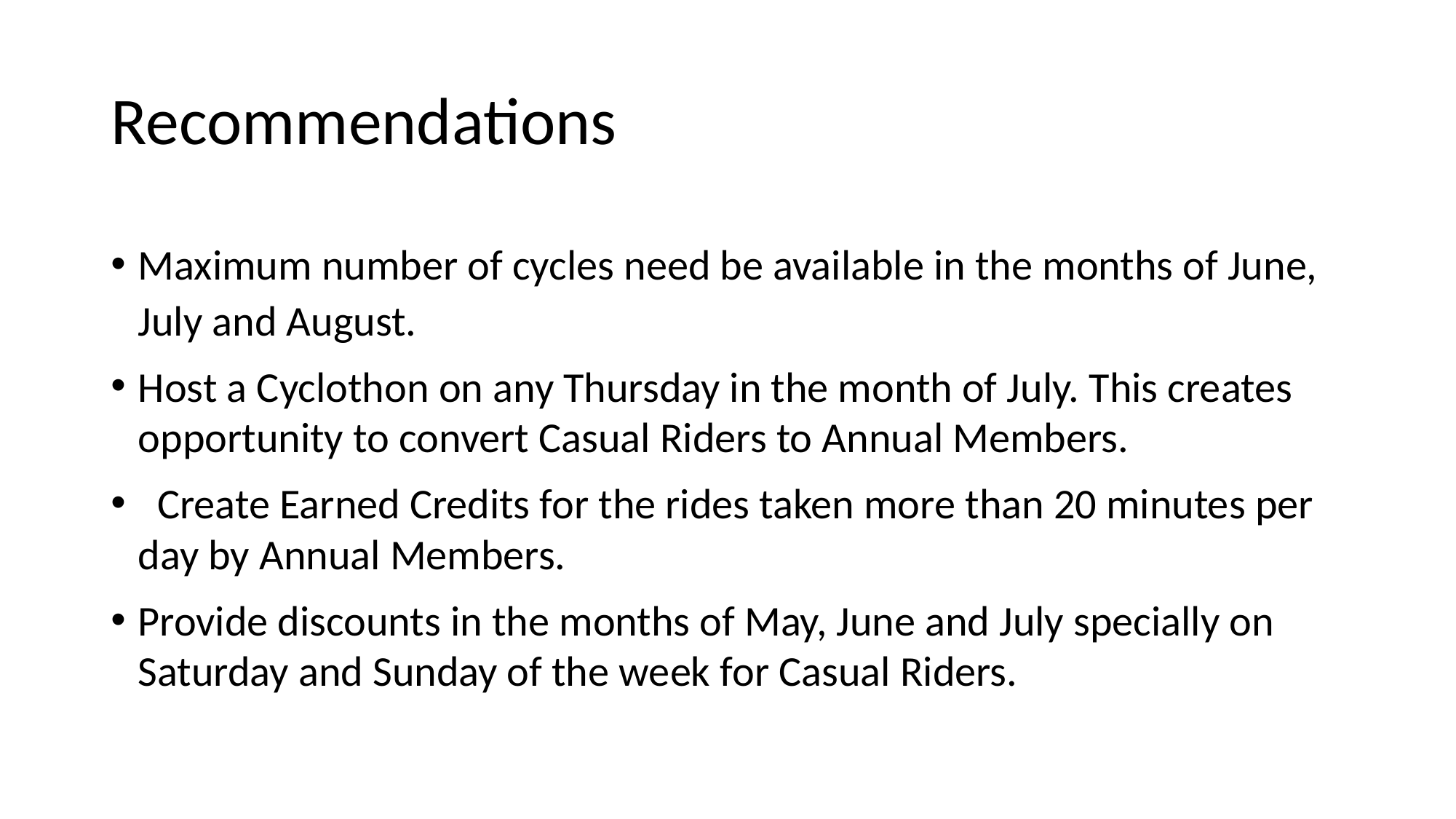

# Recommendations
Maximum number of cycles need be available in the months of June, July and August.
Host a Cyclothon on any Thursday in the month of July. This creates opportunity to convert Casual Riders to Annual Members.
  Create Earned Credits for the rides taken more than 20 minutes per day by Annual Members.
Provide discounts in the months of May, June and July specially on Saturday and Sunday of the week for Casual Riders.